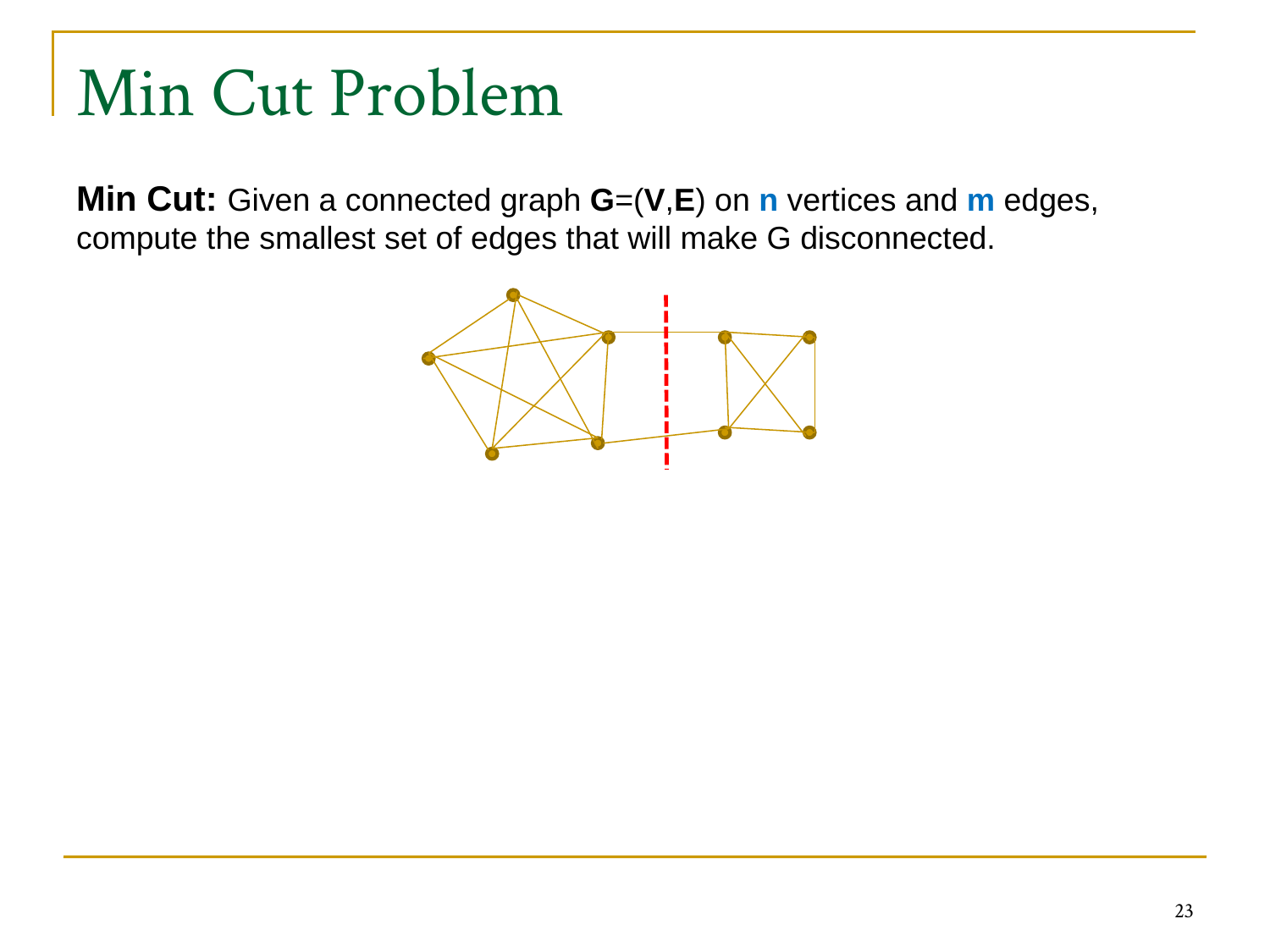

# Min Cut Problem
Min Cut: Given a connected graph G=(V,E) on n vertices and m edges, compute the smallest set of edges that will make G disconnected.

23